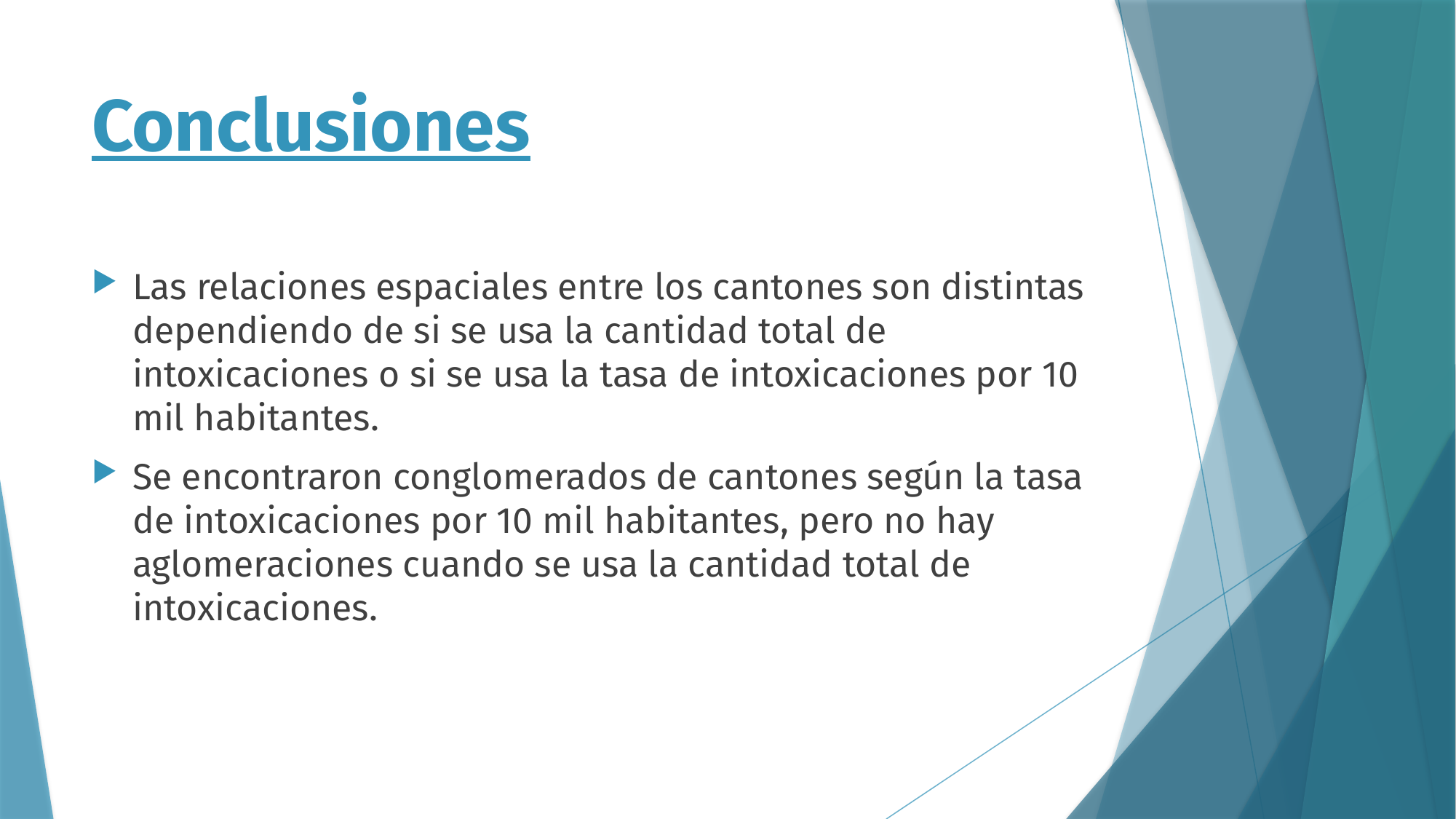

# Conclusiones
Las relaciones espaciales entre los cantones son distintas dependiendo de si se usa la cantidad total de intoxicaciones o si se usa la tasa de intoxicaciones por 10 mil habitantes.
Se encontraron conglomerados de cantones según la tasa de intoxicaciones por 10 mil habitantes, pero no hay aglomeraciones cuando se usa la cantidad total de intoxicaciones.